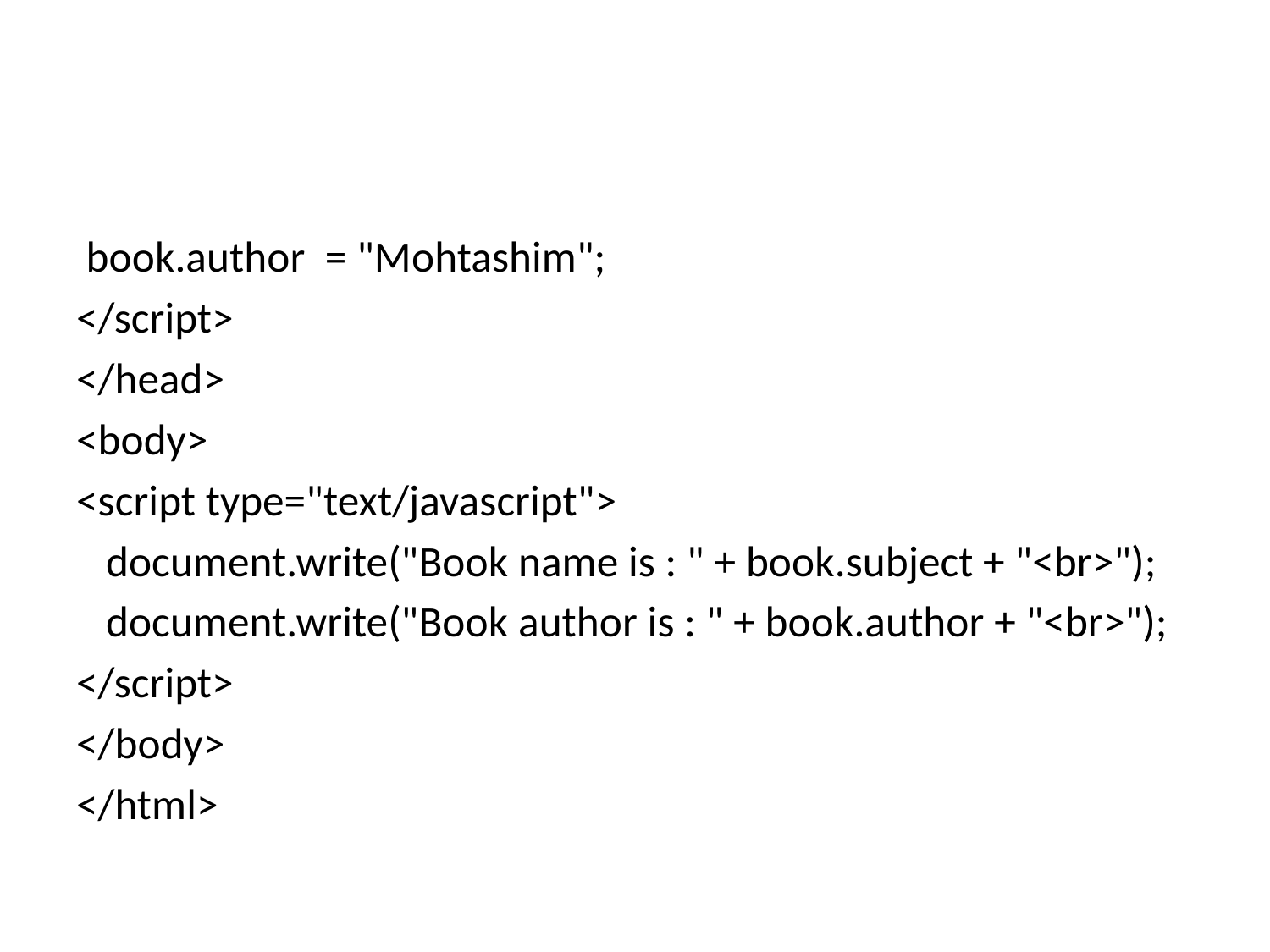

#
 book.author  = "Mohtashim";
</script>
</head>
<body>
<script type="text/javascript">
   document.write("Book name is : " + book.subject + "<br>");
   document.write("Book author is : " + book.author + "<br>");
</script>
</body>
</html>